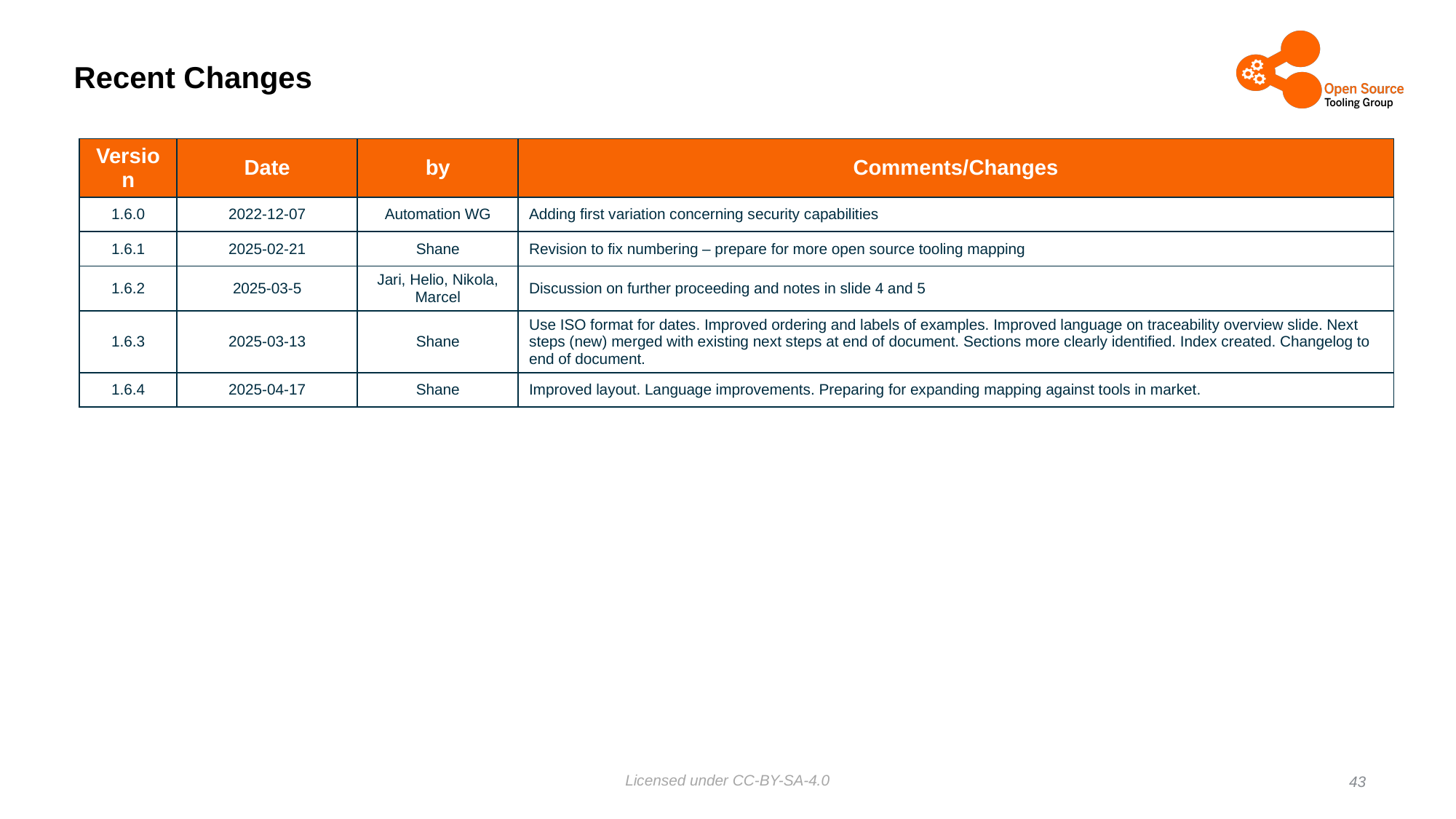

# Recent Changes
| Version | Date | by | Comments/Changes |
| --- | --- | --- | --- |
| 1.6.0 | 2022-12-07 | Automation WG | Adding first variation concerning security capabilities |
| 1.6.1 | 2025-02-21 | Shane | Revision to fix numbering – prepare for more open source tooling mapping |
| 1.6.2 | 2025-03-5 | Jari, Helio, Nikola, Marcel | Discussion on further proceeding and notes in slide 4 and 5 |
| 1.6.3 | 2025-03-13 | Shane | Use ISO format for dates. Improved ordering and labels of examples. Improved language on traceability overview slide. Next steps (new) merged with existing next steps at end of document. Sections more clearly identified. Index created. Changelog to end of document. |
| 1.6.4 | 2025-04-17 | Shane | Improved layout. Language improvements. Preparing for expanding mapping against tools in market. |
43